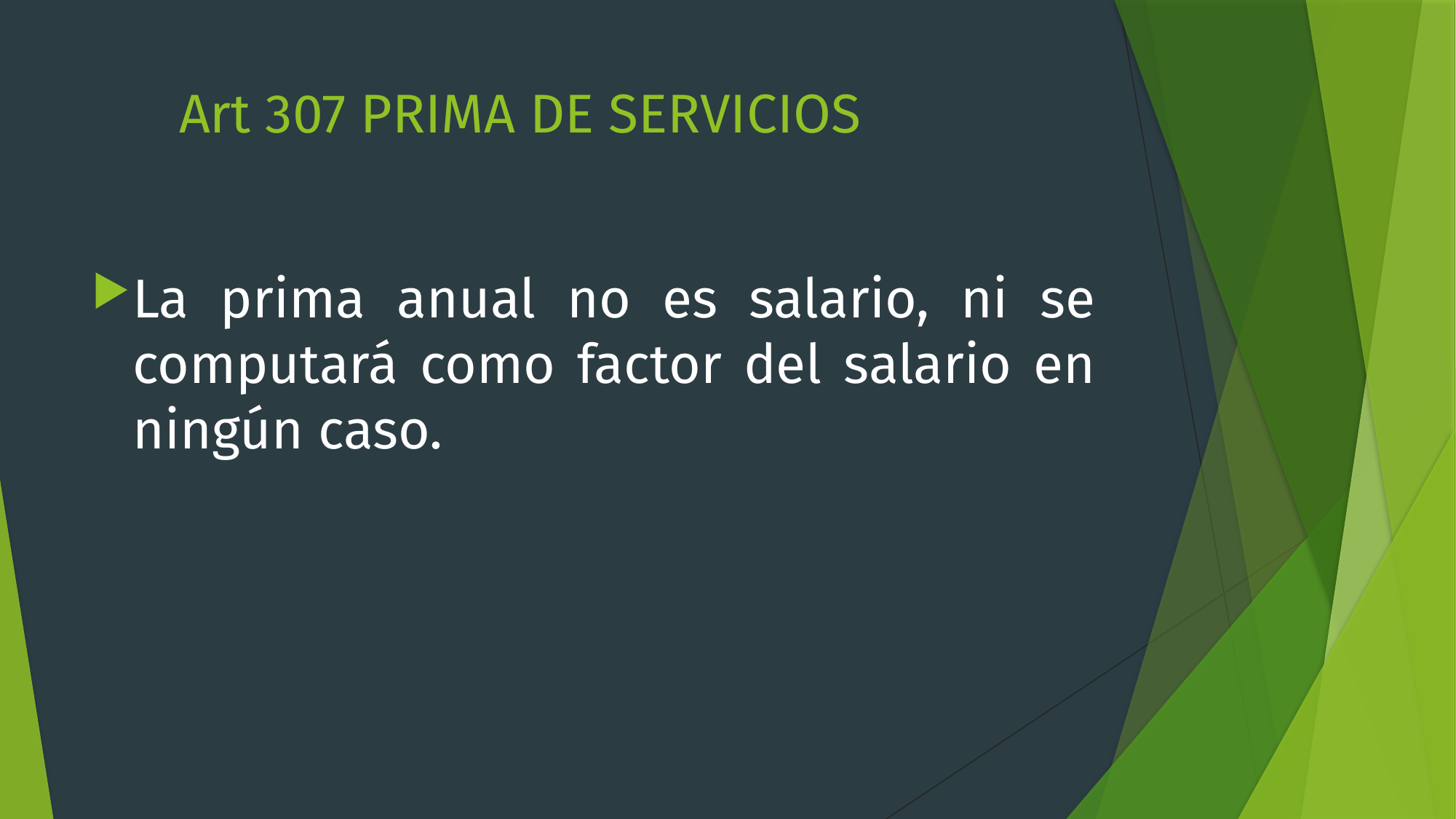

# Art 307 PRIMA DE SERVICIOS
La prima anual no es salario, ni se computará como factor del salario en ningún caso.